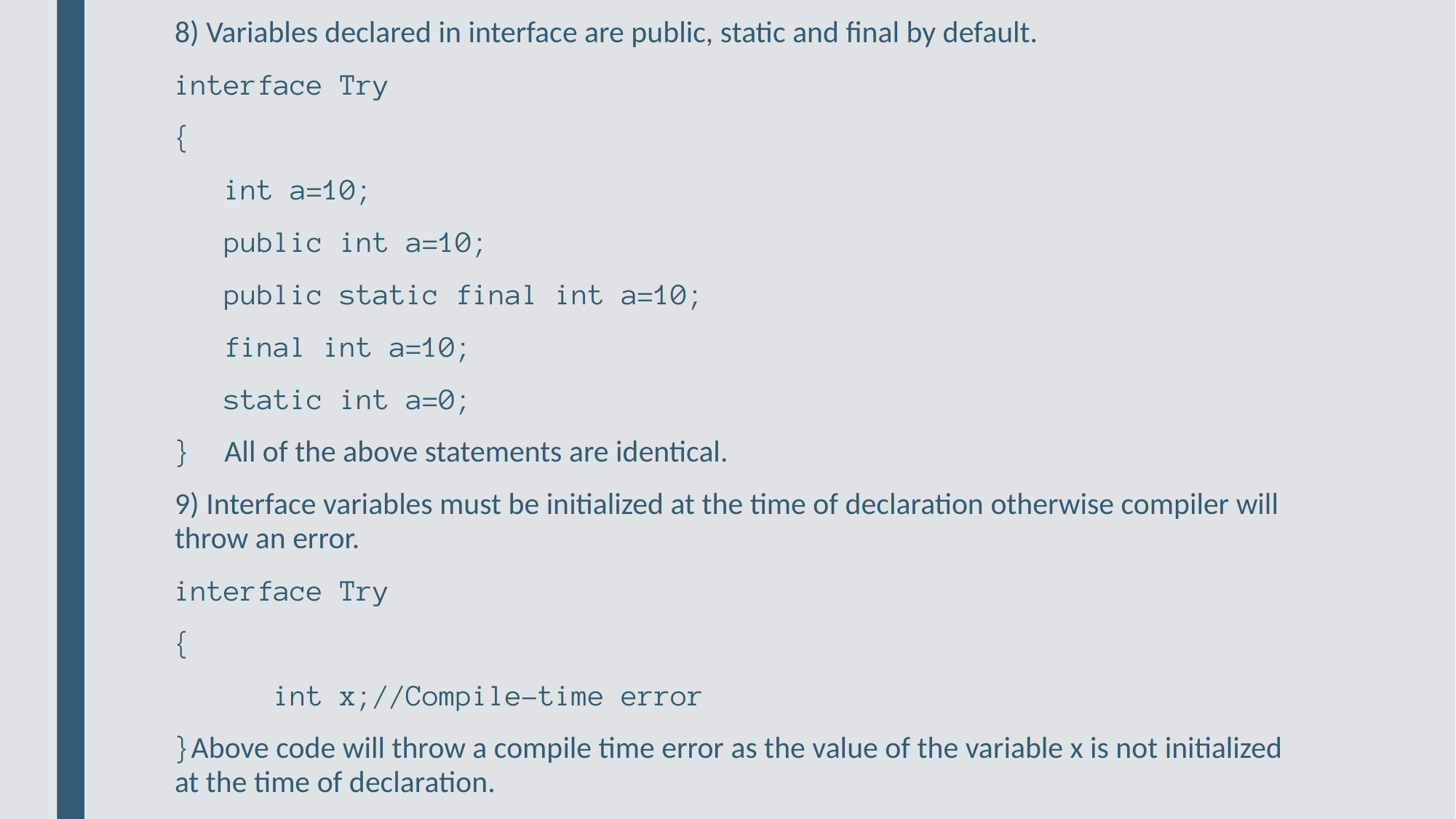

8) Variables declared in interface are public, static and final by default.
interface Try
{
   int a=10;
   public int a=10;
   public static final int a=10;
   final int a=10;
   static int a=0;
}  All of the above statements are identical.
9) Interface variables must be initialized at the time of declaration otherwise compiler will throw an error.
interface Try
{
      int x;//Compile-time error
}Above code will throw a compile time error as the value of the variable x is not initialized at the time of declaration.